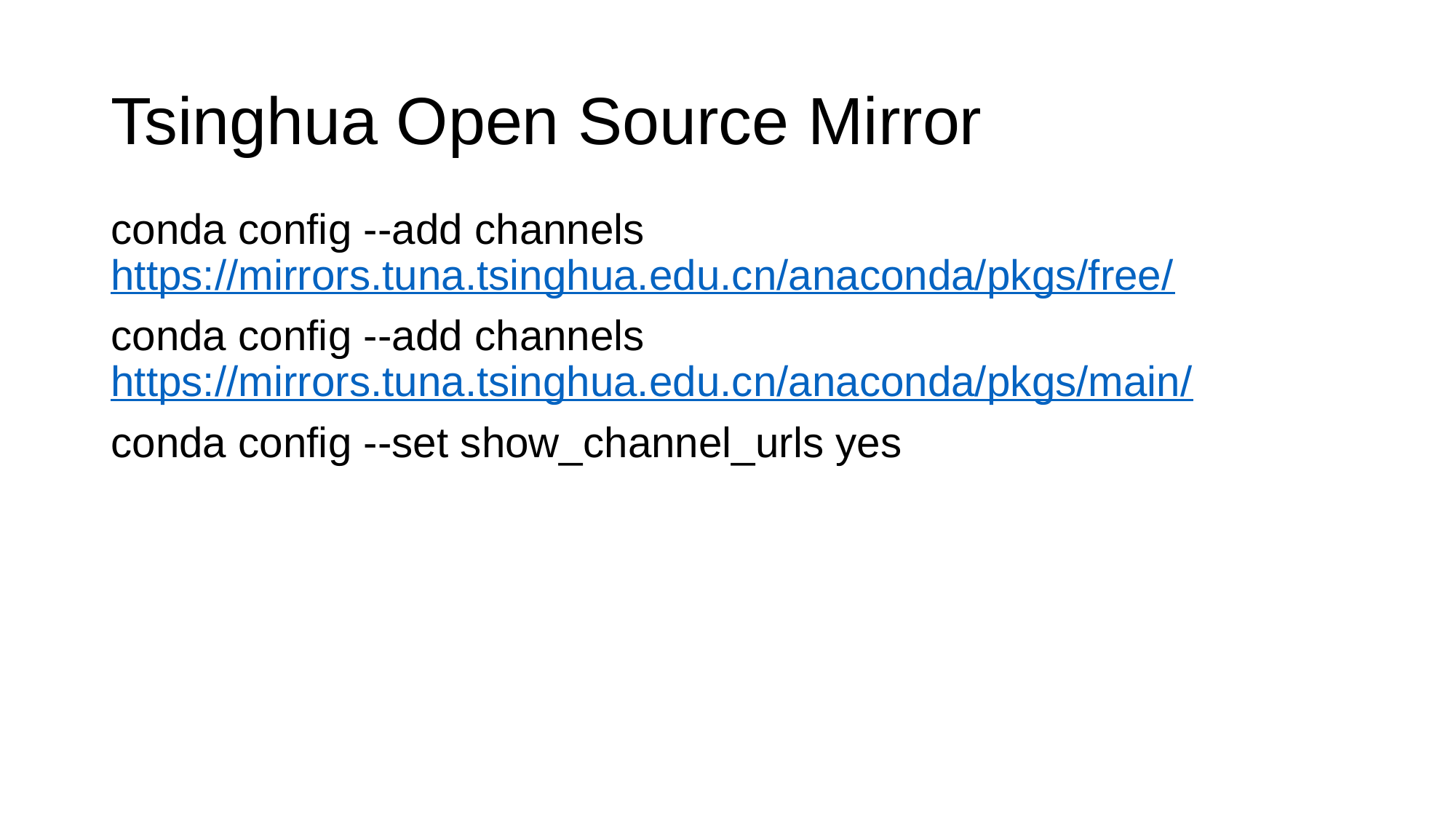

# Tsinghua Open Source Mirror
conda config --add channels https://mirrors.tuna.tsinghua.edu.cn/anaconda/pkgs/free/
conda config --add channels https://mirrors.tuna.tsinghua.edu.cn/anaconda/pkgs/main/
conda config --set show_channel_urls yes